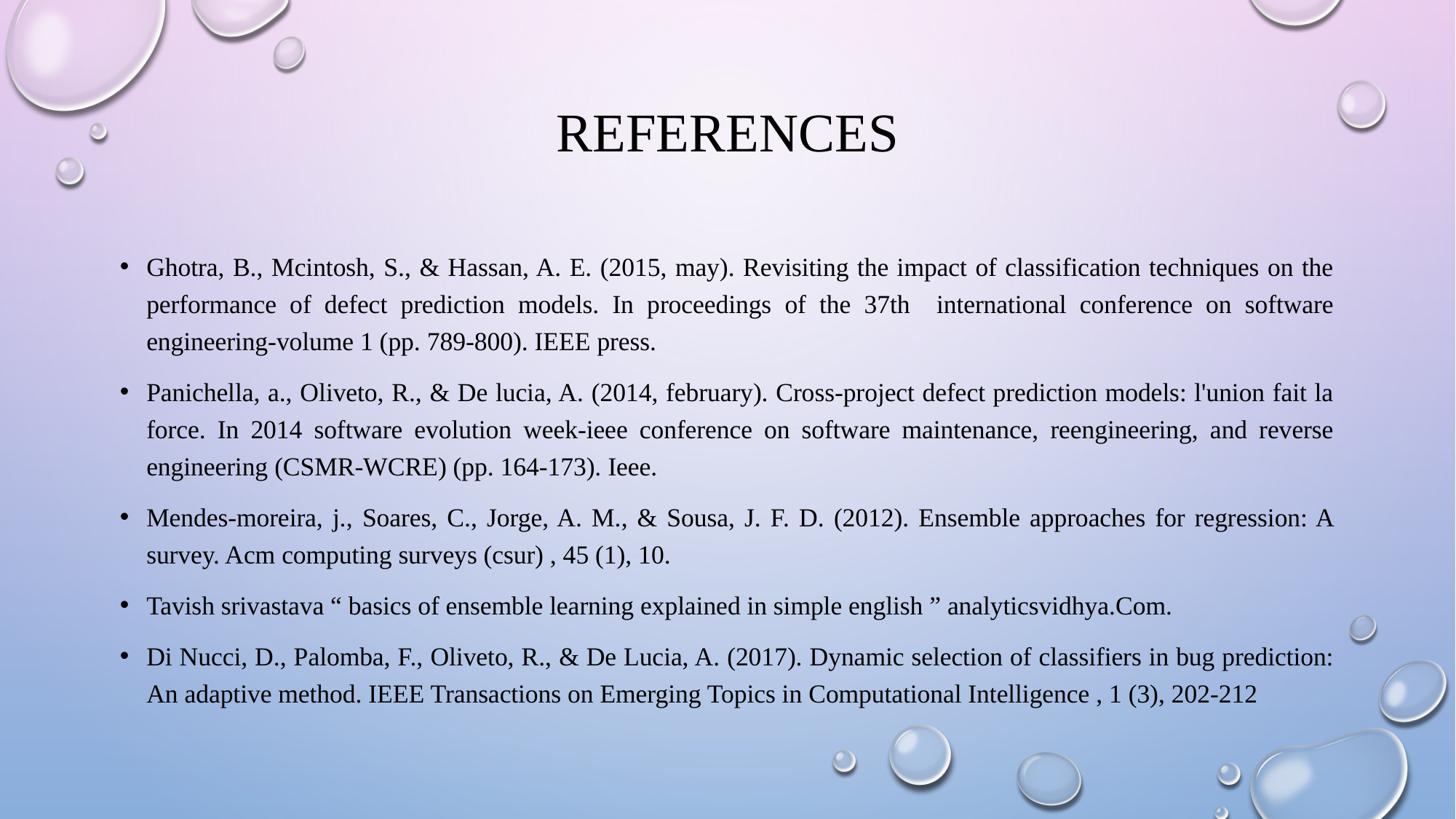

# REFERENCES
Ghotra, B., Mcintosh, S., & Hassan, A. E. (2015, may). Revisiting the impact of classification techniques on the performance of defect prediction models. In proceedings of the 37th  international conference on software engineering-volume 1 (pp. 789-800). IEEE press.
Panichella, a., Oliveto, R., & De lucia, A. (2014, february). Cross-project defect prediction models: l'union fait la force. In 2014 software evolution week-ieee conference on software maintenance, reengineering, and reverse engineering (CSMR-WCRE) (pp. 164-173). Ieee.
Mendes-moreira, j., Soares, C., Jorge, A. M., & Sousa, J. F. D. (2012). Ensemble approaches for regression: A survey. Acm computing surveys (csur) , 45 (1), 10.
Tavish srivastava “ basics of ensemble learning explained in simple english ” analyticsvidhya.Com.
Di Nucci, D., Palomba, F., Oliveto, R., & De Lucia, A. (2017). Dynamic selection of classifiers in bug prediction: An adaptive method. IEEE Transactions on Emerging Topics in Computational Intelligence , 1 (3), 202-212